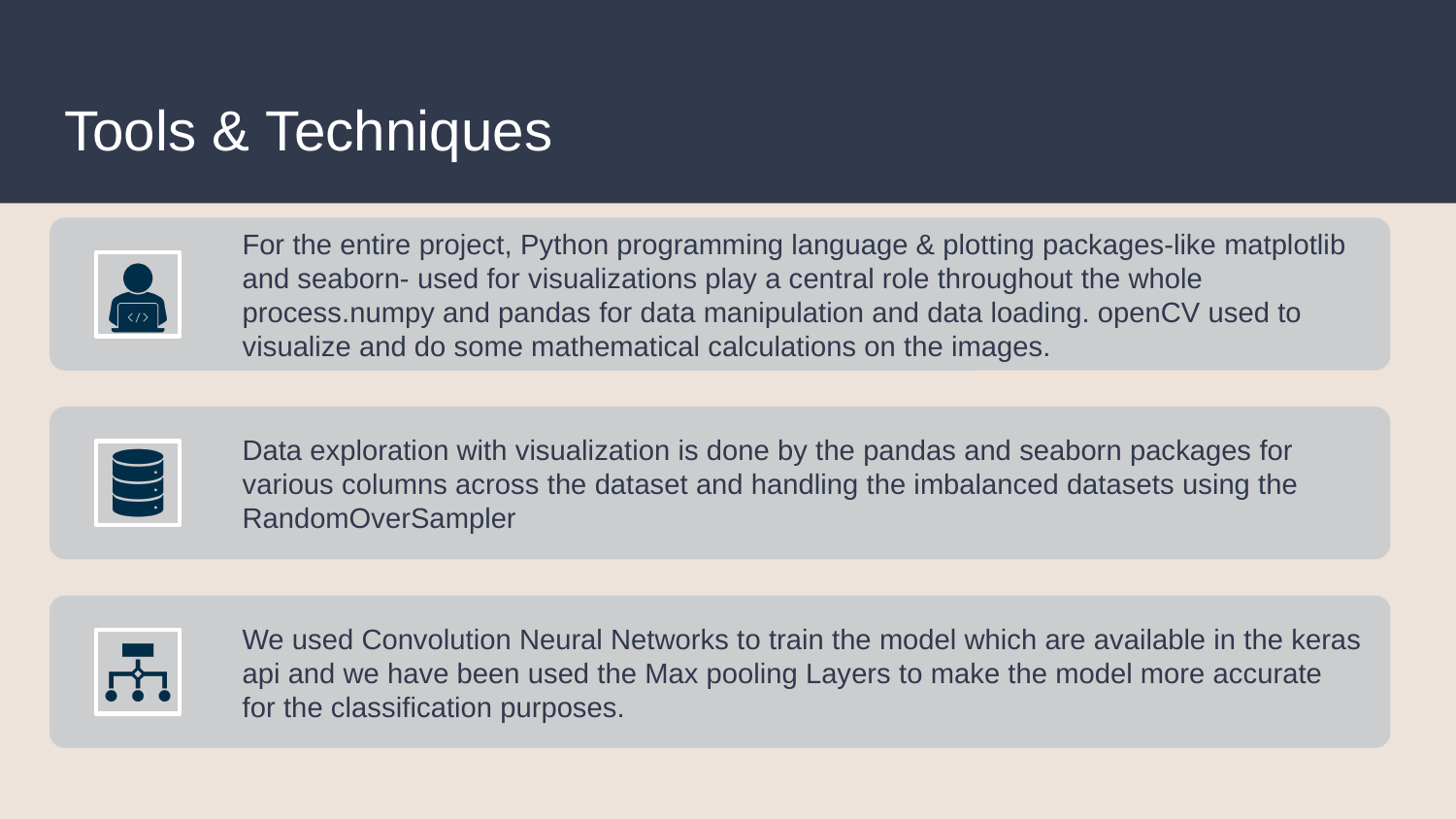

# Tools & Techniques
For the entire project, Python programming language & plotting packages-like matplotlib and seaborn- used for visualizations play a central role throughout the whole process.numpy and pandas for data manipulation and data loading. openCV used to visualize and do some mathematical calculations on the images.
Data exploration with visualization is done by the pandas and seaborn packages for various columns across the dataset and handling the imbalanced datasets using the RandomOverSampler
We used Convolution Neural Networks to train the model which are available in the keras api and we have been used the Max pooling Layers to make the model more accurate for the classification purposes.